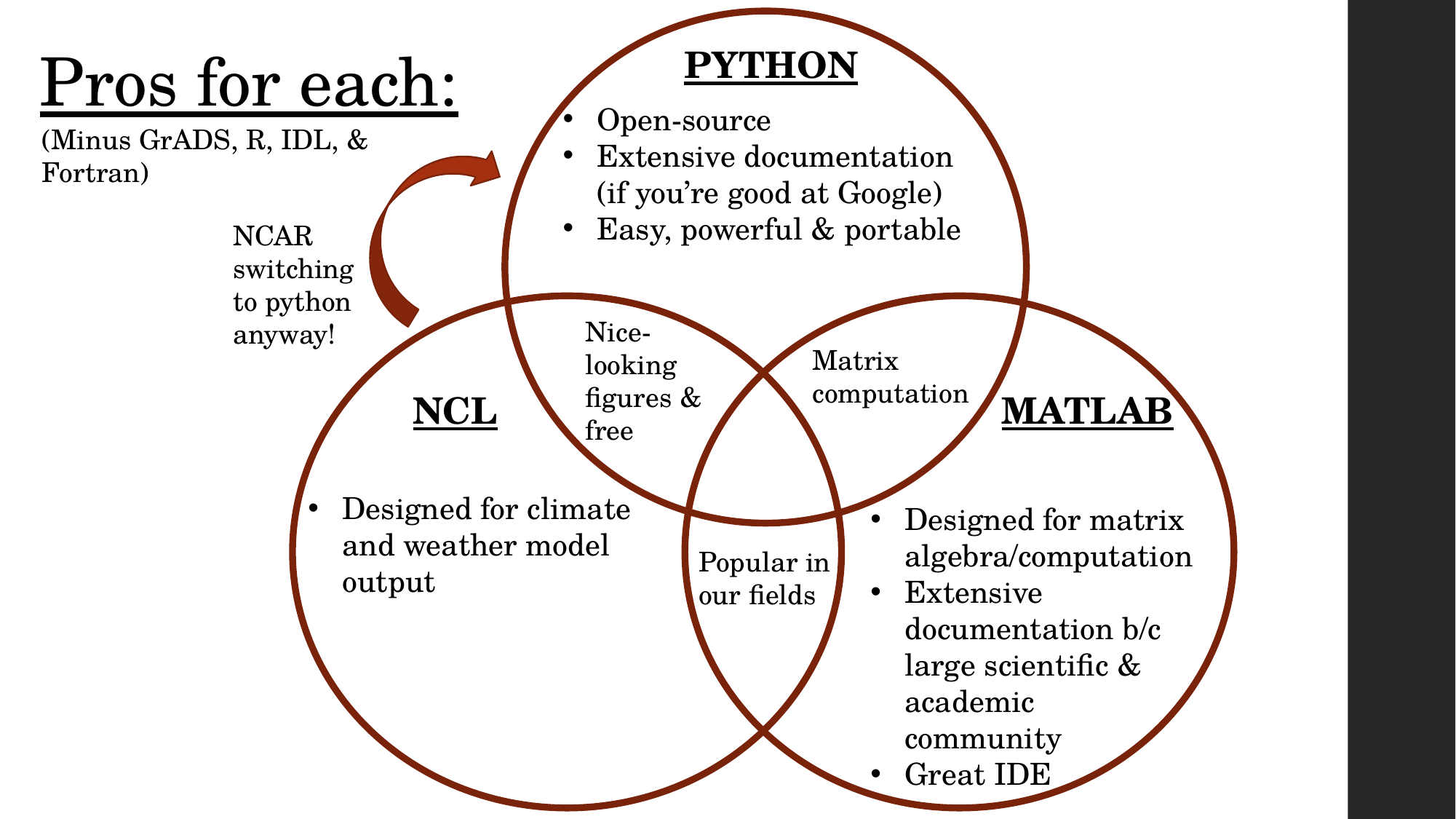

PYTHON
Open-source
Extensive documentation (if you’re good at Google)
Easy, powerful & portable

NCL
MATLAB
Designed for climate and weather model output
Designed for matrix algebra/computation
Extensive documentation b/c large scientific & academic community
Great IDE
Pros for each:
(Minus GrADS, R, IDL, & Fortran)

NCAR switching to python anyway!
Nice-looking figures & free
Matrix computation
Popular in our fields